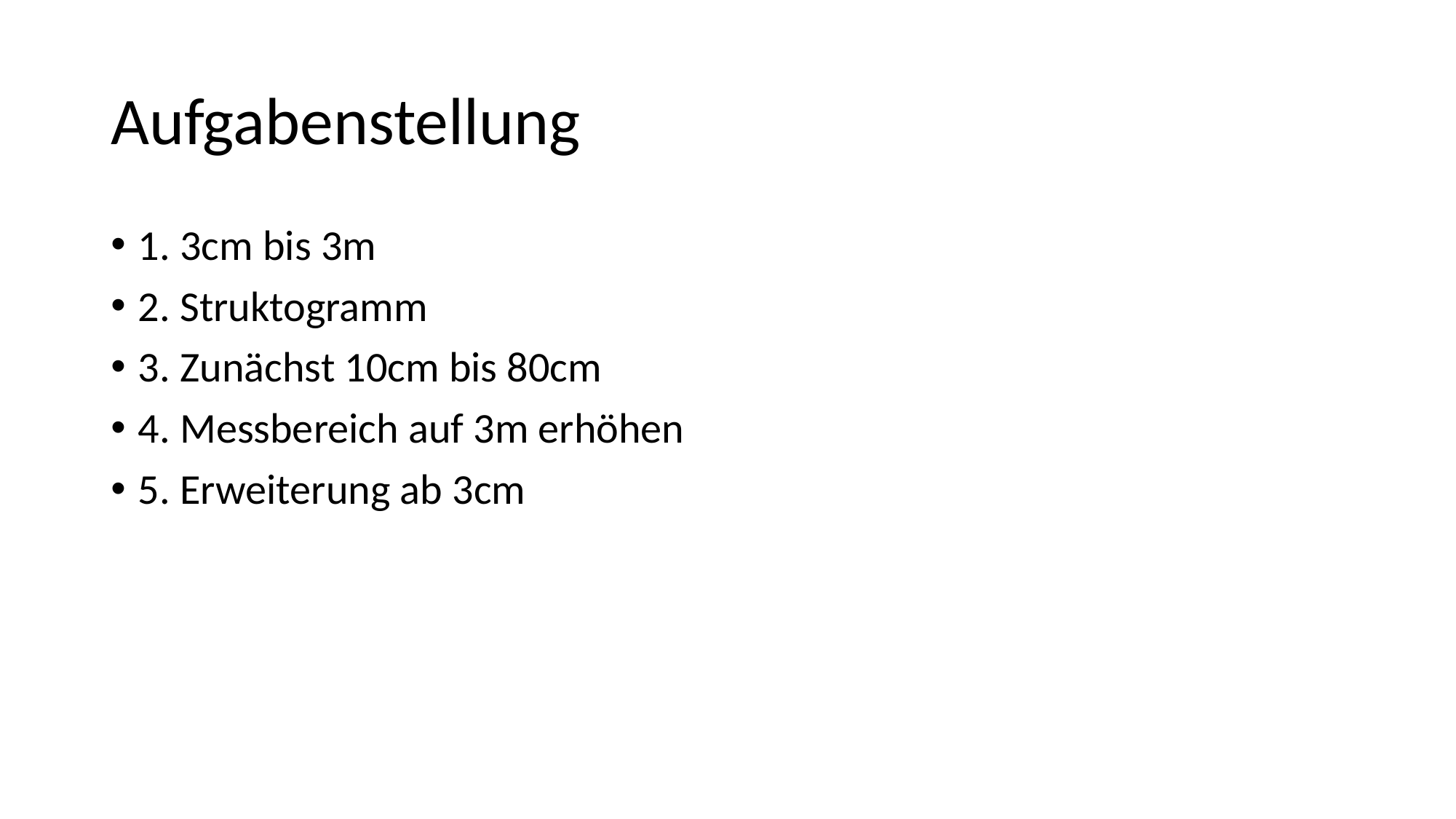

# Aufgabenstellung
1. 3cm bis 3m
2. Struktogramm
3. Zunächst 10cm bis 80cm
4. Messbereich auf 3m erhöhen
5. Erweiterung ab 3cm